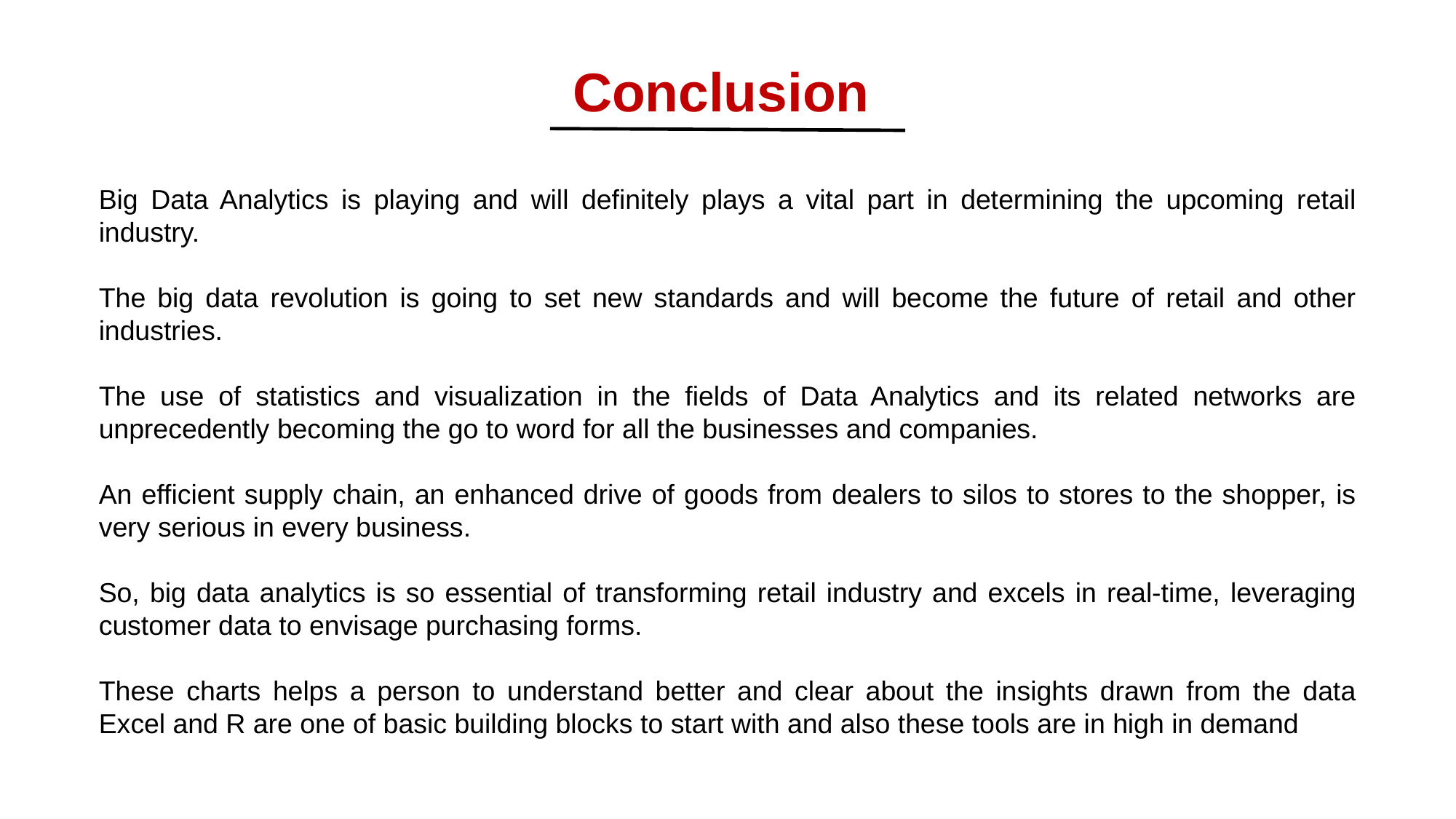

Conclusion
Big Data Analytics is playing and will definitely plays a vital part in determining the upcoming retail industry.

The big data revolution is going to set new standards and will become the future of retail and other industries.

The use of statistics and visualization in the fields of Data Analytics and its related networks are unprecedently becoming the go to word for all the businesses and companies.

An efficient supply chain, an enhanced drive of goods from dealers to silos to stores to the shopper, is very serious in every business.

So, big data analytics is so essential of transforming retail industry and excels in real-time, leveraging customer data to envisage purchasing forms.

These charts helps a person to understand better and clear about the insights drawn from the data Excel and R are one of basic building blocks to start with and also these tools are in high in demand